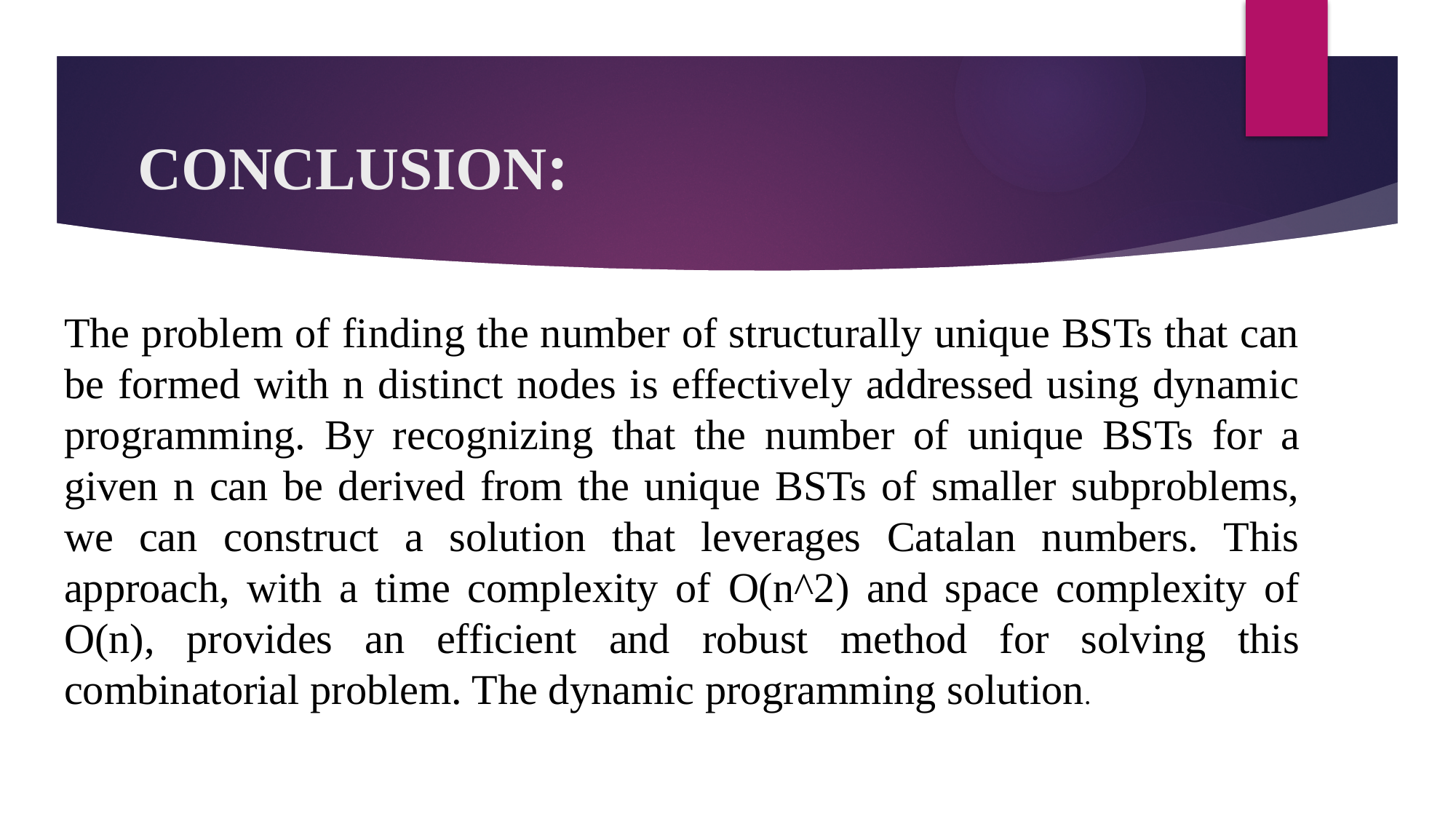

# CONCLUSION:
The problem of finding the number of structurally unique BSTs that can be formed with n distinct nodes is effectively addressed using dynamic programming. By recognizing that the number of unique BSTs for a given n can be derived from the unique BSTs of smaller subproblems, we can construct a solution that leverages Catalan numbers. This approach, with a time complexity of O(n^2) and space complexity of O(n), provides an efficient and robust method for solving this combinatorial problem. The dynamic programming solution.